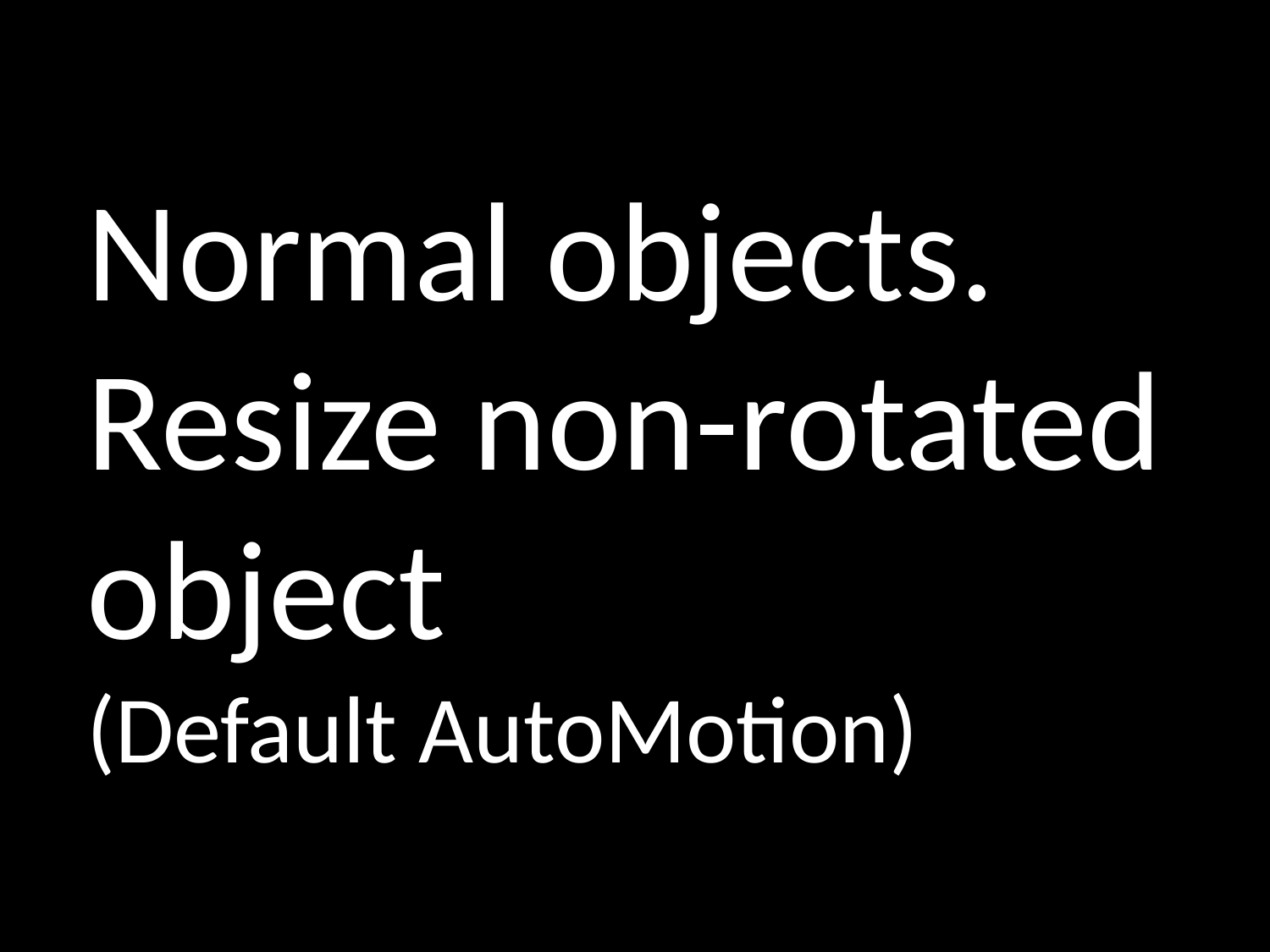

# Normal objects. Resize non-rotated object (Default AutoMotion)